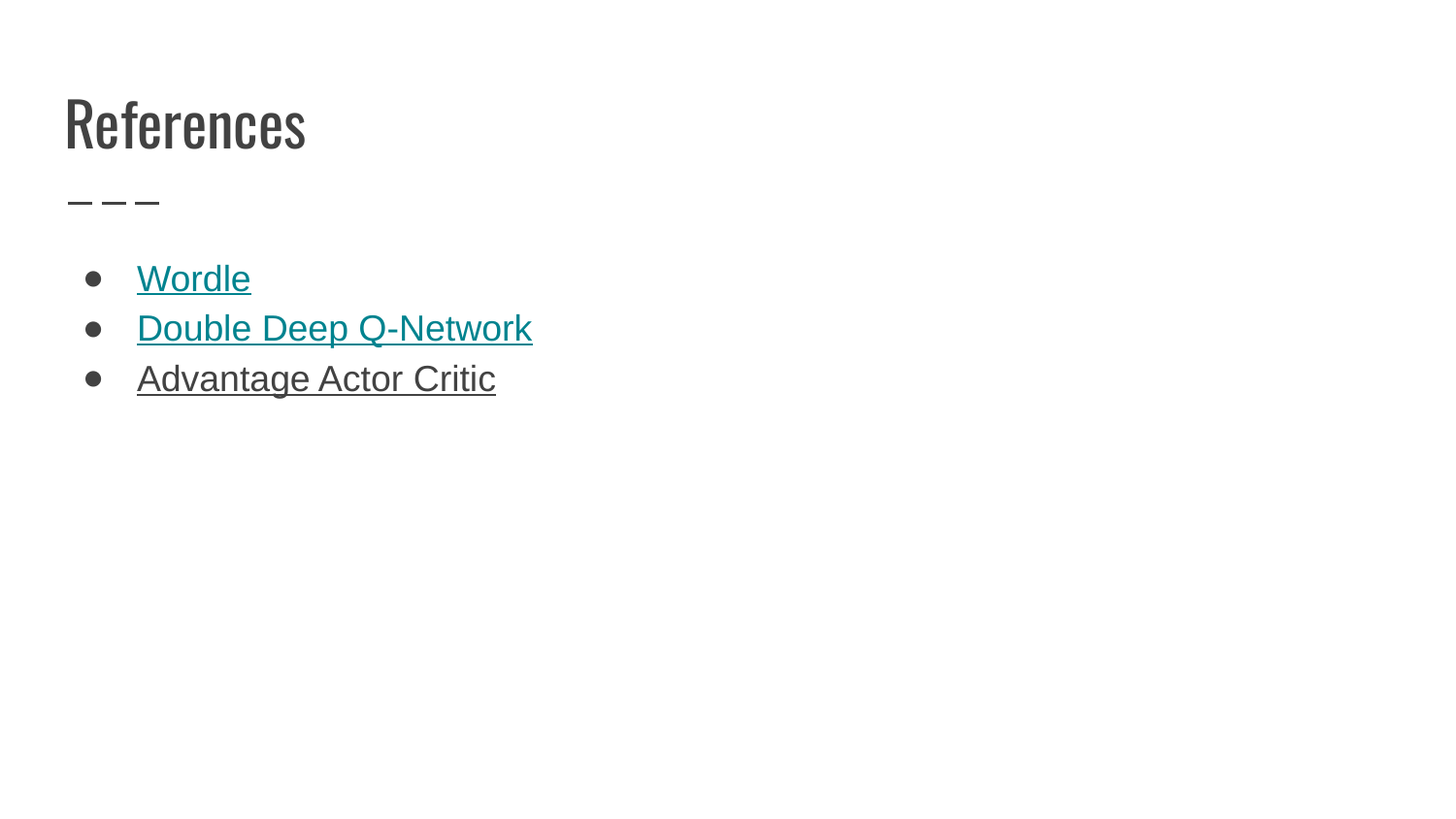

# References
Wordle
Double Deep Q-Network
Advantage Actor Critic